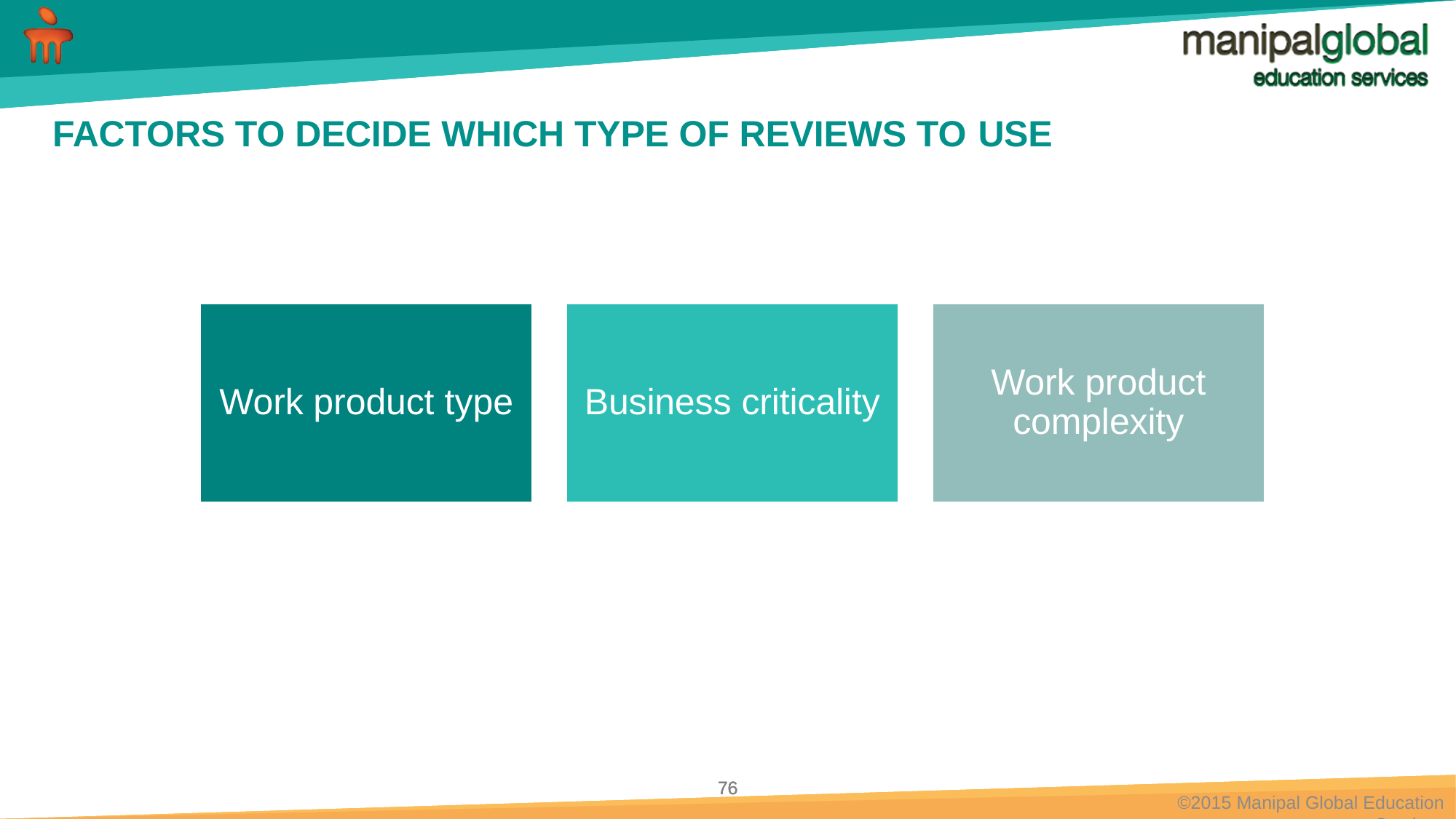

# FACTORS TO DECIDE WHICH TYPE OF REVIEWS TO USE
Work product type
Business criticality
Work product complexity